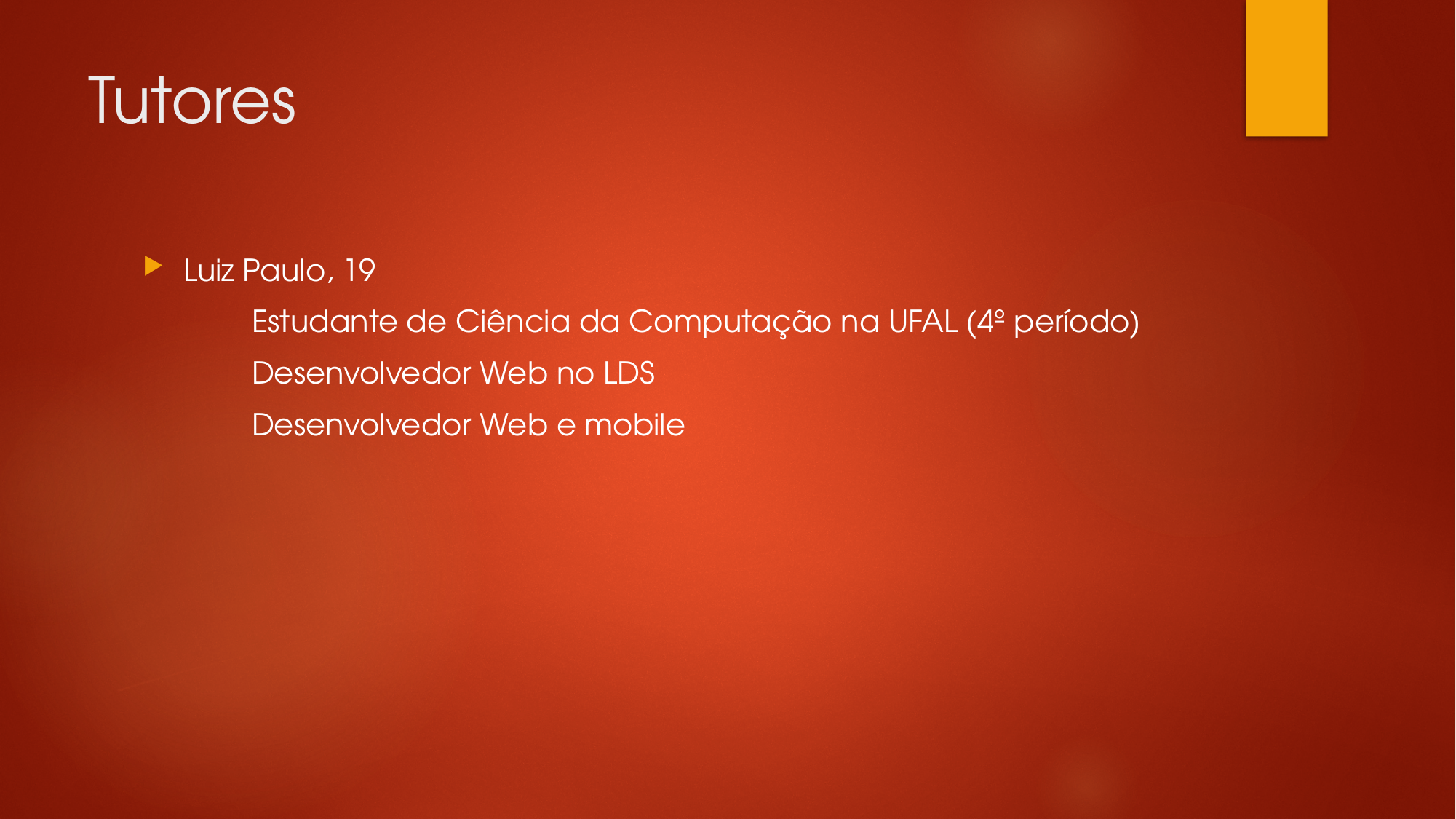

# Tutores
Luiz Paulo, 19
	Estudante de Ciência da Computação na UFAL (4º período)
	Desenvolvedor Web no LDS
	Desenvolvedor Web e mobile